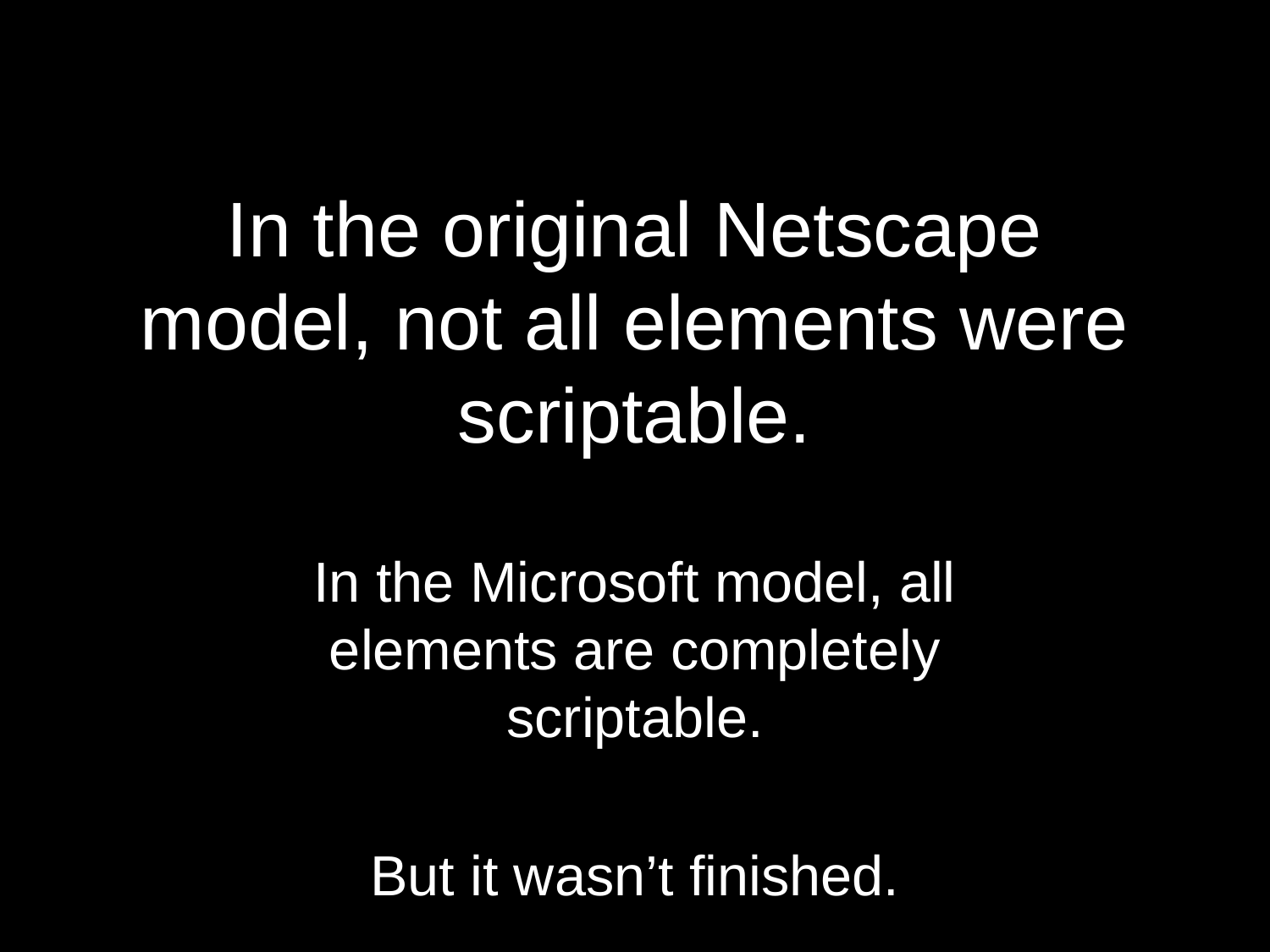

# In the original Netscape model, not all elements were scriptable.
In the Microsoft model, all elements are completely scriptable.

But it wasn’t finished.